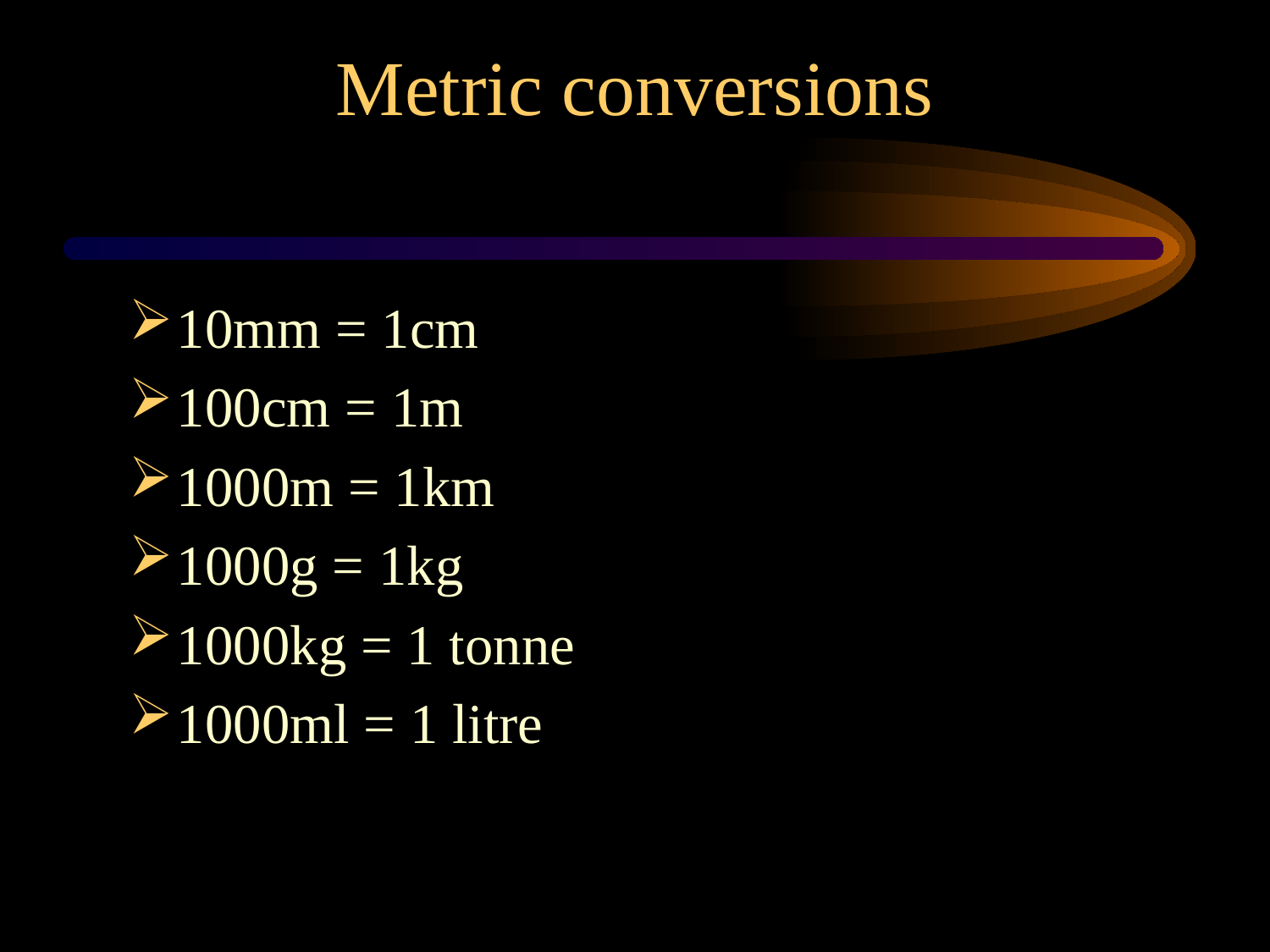

# Metric conversions
10mm = 1cm
100cm = 1m
1000m = 1km
1000g = 1kg
1000kg = 1 tonne
1000ml = 1 litre